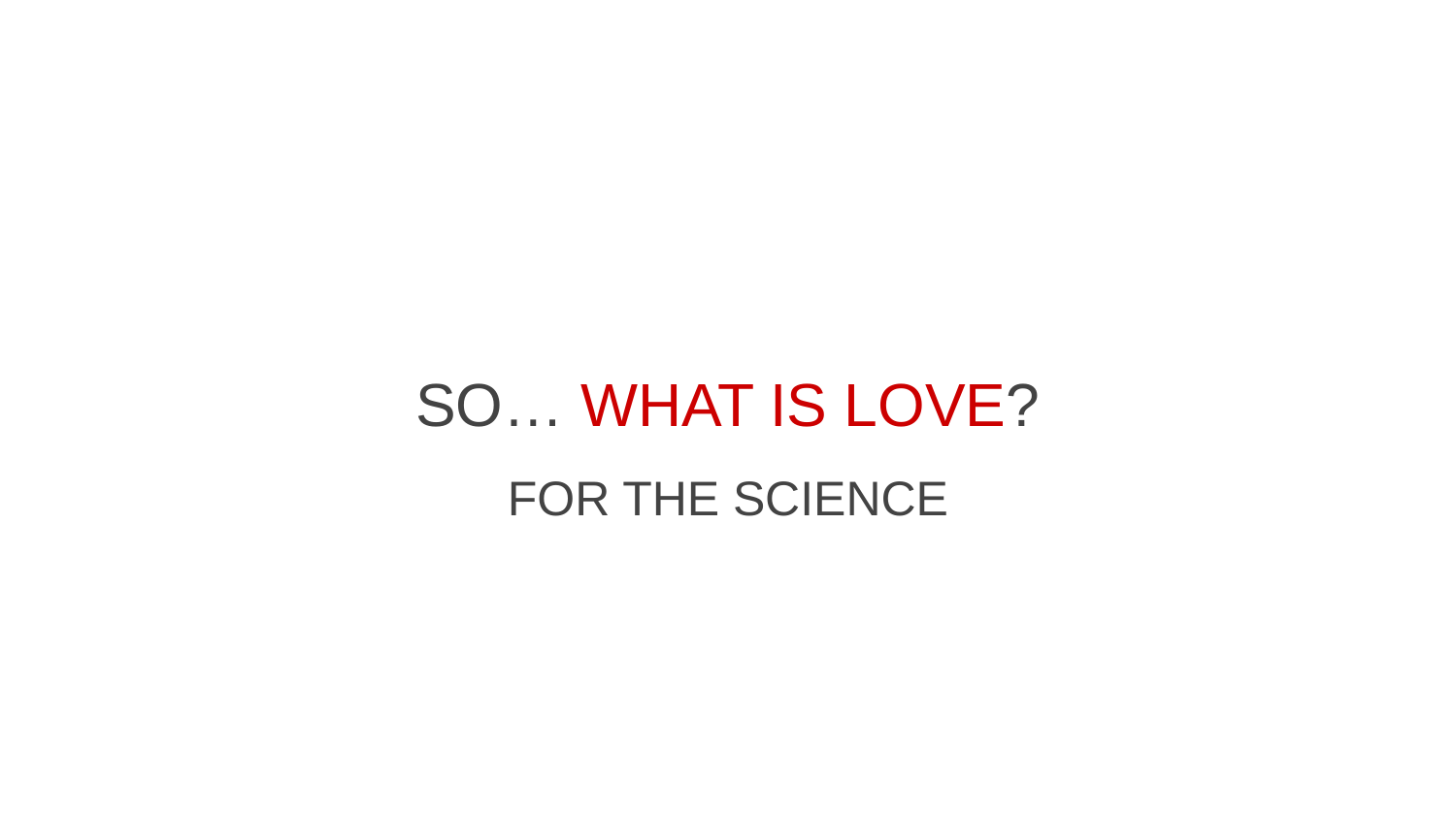

SO… WHAT IS LOVE?
FOR THE SCIENCE